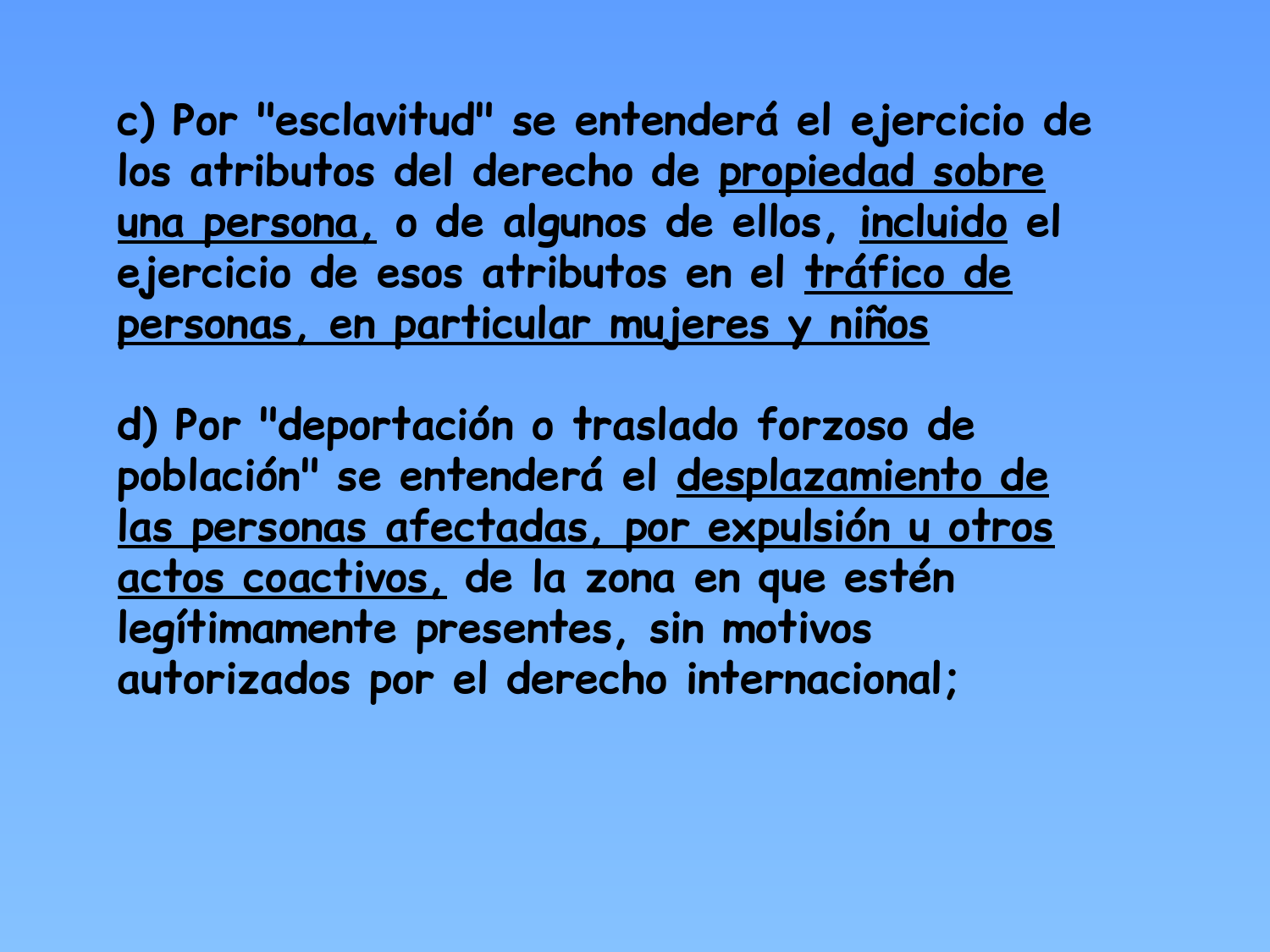

c) Por "esclavitud" se entenderá el ejercicio de los atributos del derecho de propiedad sobre una persona, o de algunos de ellos, incluido el ejercicio de esos atributos en el tráfico de personas, en particular mujeres y niños

d) Por "deportación o traslado forzoso de población" se entenderá el desplazamiento de las personas afectadas, por expulsión u otros actos coactivos, de la zona en que estén legítimamente presentes, sin motivos autorizados por el derecho internacional;